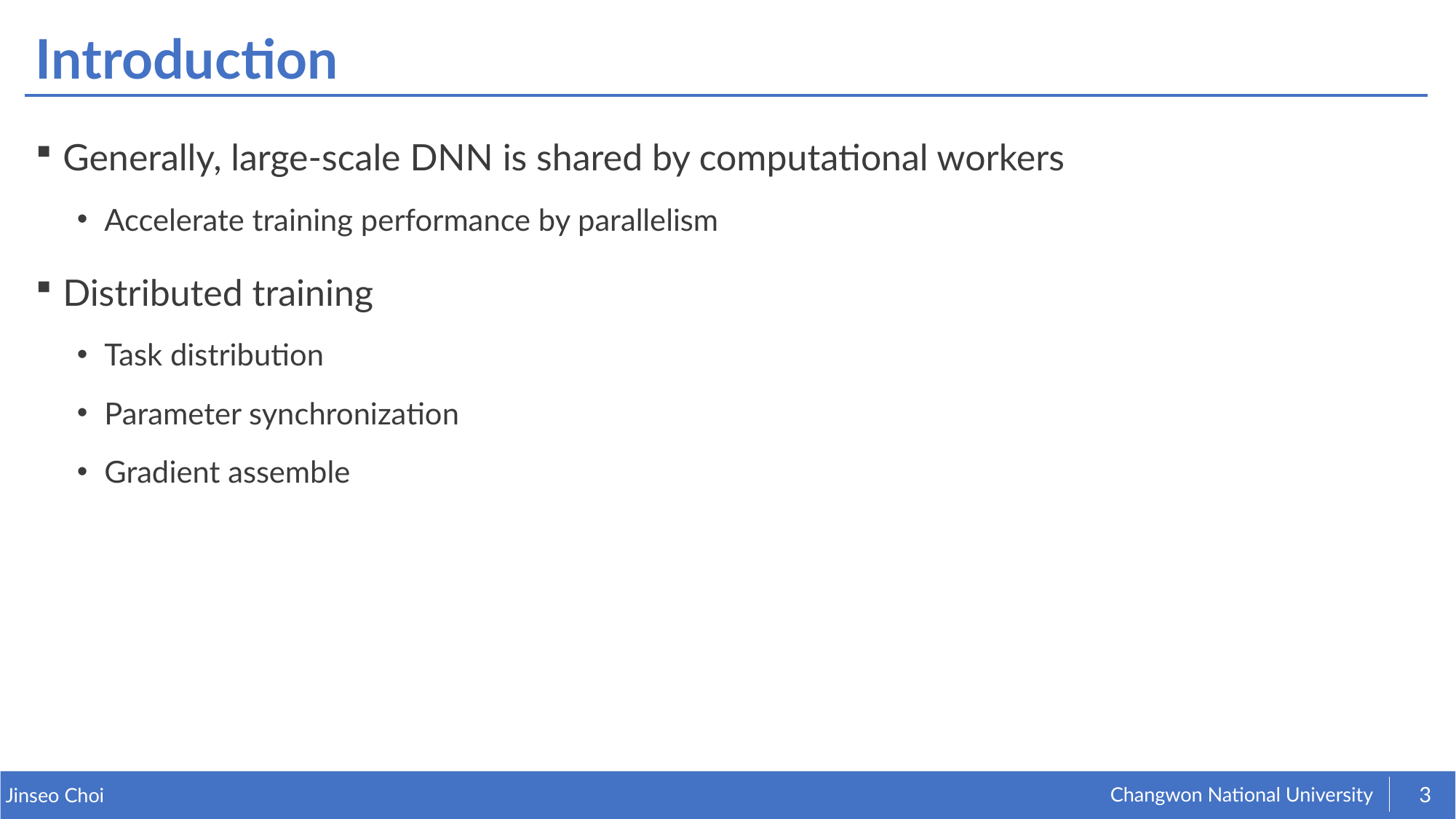

# Introduction
Generally, large-scale DNN is shared by computational workers
Accelerate training performance by parallelism
Distributed training
Task distribution
Parameter synchronization
Gradient assemble

3